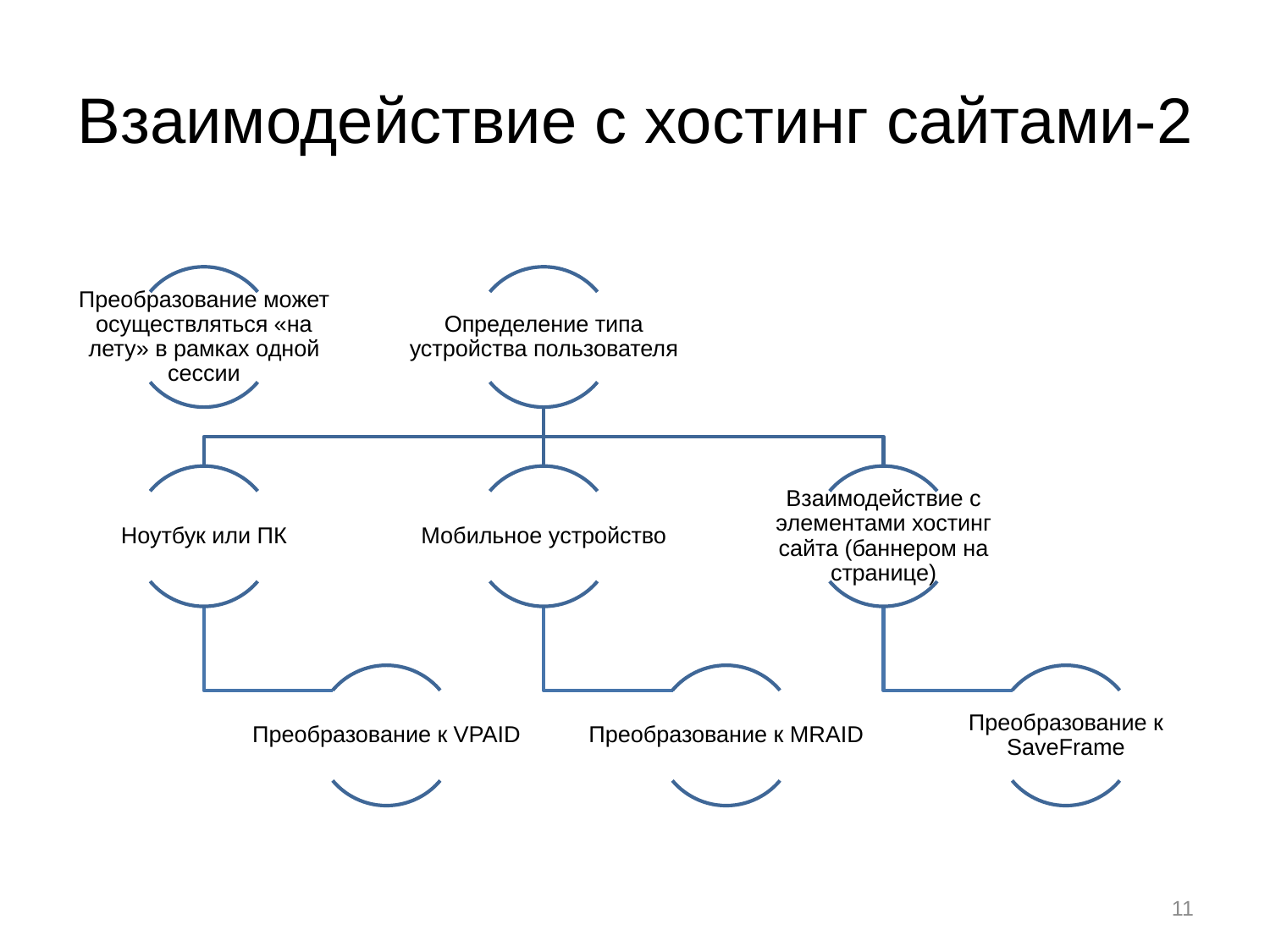

# Взаимодействие с хостинг сайтами-2
Преобразование может осуществляться «на лету» в рамках одной сессии
Определение типа устройства пользователя
Ноутбук или ПК
Преобразование к VPAID
Мобильное устройство
Преобразование к MRAID
Взаимодействие с элементами хостинг сайта (баннером на странице)
Преобразование к SaveFrame
11